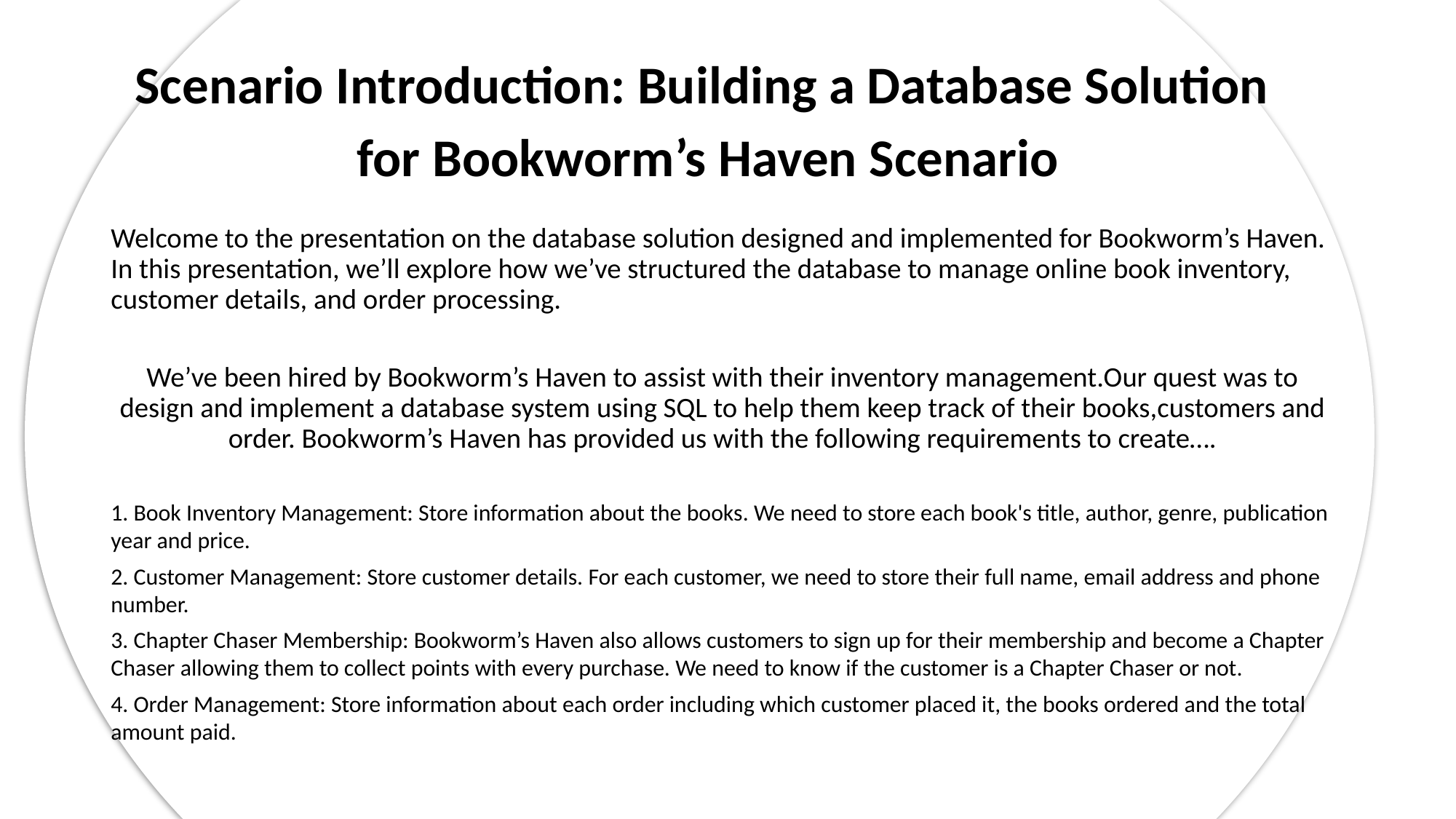

# Scenario Introduction: Building a Database Solution
for Bookworm’s Haven Scenario
Welcome to the presentation on the database solution designed and implemented for Bookworm’s Haven. In this presentation, we’ll explore how we’ve structured the database to manage online book inventory, customer details, and order processing.

We’ve been hired by Bookworm’s Haven to assist with their inventory management.Our quest was to design and implement a database system using SQL to help them keep track of their books,customers and order. Bookworm’s Haven has provided us with the following requirements to create….

1. Book Inventory Management: Store information about the books. We need to store each book's title, author, genre, publication year and price.
2. Customer Management: Store customer details. For each customer, we need to store their full name, email address and phone number.
3. Chapter Chaser Membership: Bookworm’s Haven also allows customers to sign up for their membership and become a Chapter Chaser allowing them to collect points with every purchase. We need to know if the customer is a Chapter Chaser or not.
4. Order Management: Store information about each order including which customer placed it, the books ordered and the total amount paid.